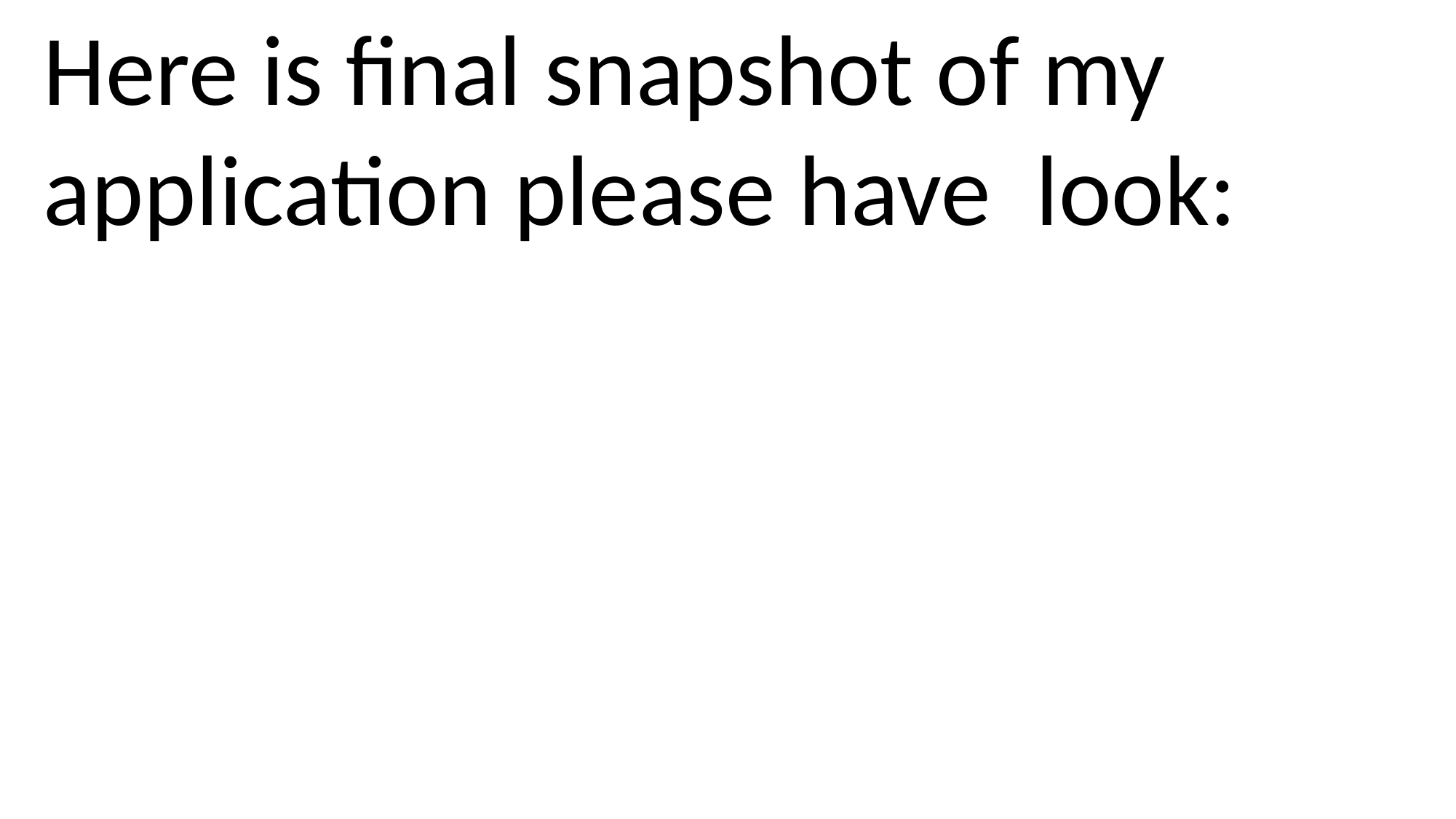

Here is final snapshot of my application please have  look: